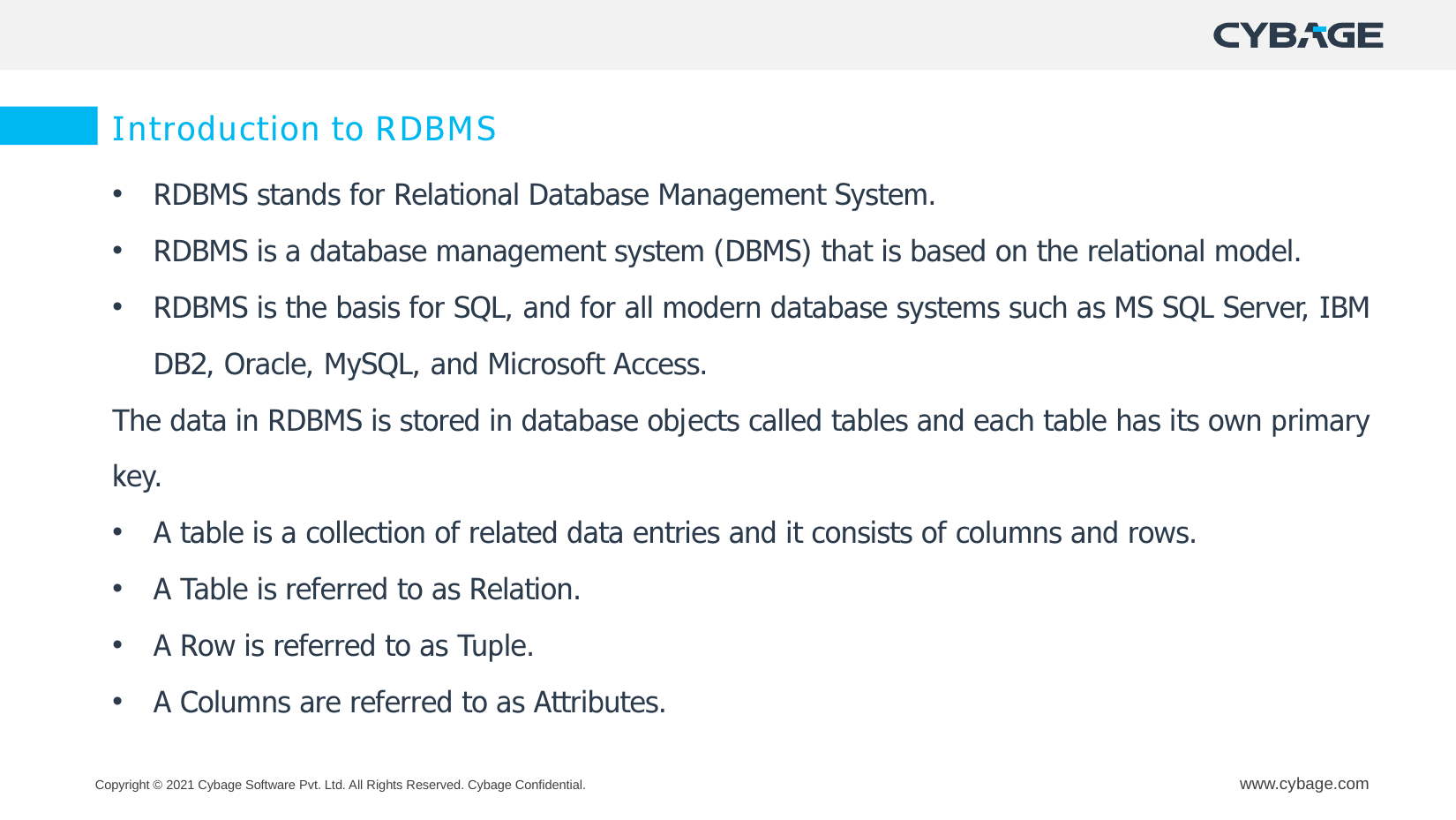

Introduction to RDBMS

RDBMS stands for Relational Database Management System.
RDBMS is a database management system (DBMS) that is based on the relational model.
RDBMS is the basis for SQL, and for all modern database systems such as MS SQL Server, IBM DB2, Oracle, MySQL, and Microsoft Access.
The data in RDBMS is stored in database objects called tables and each table has its own primary key.
A table is a collection of related data entries and it consists of columns and rows.
A Table is referred to as Relation.
A Row is referred to as Tuple.
A Columns are referred to as Attributes.